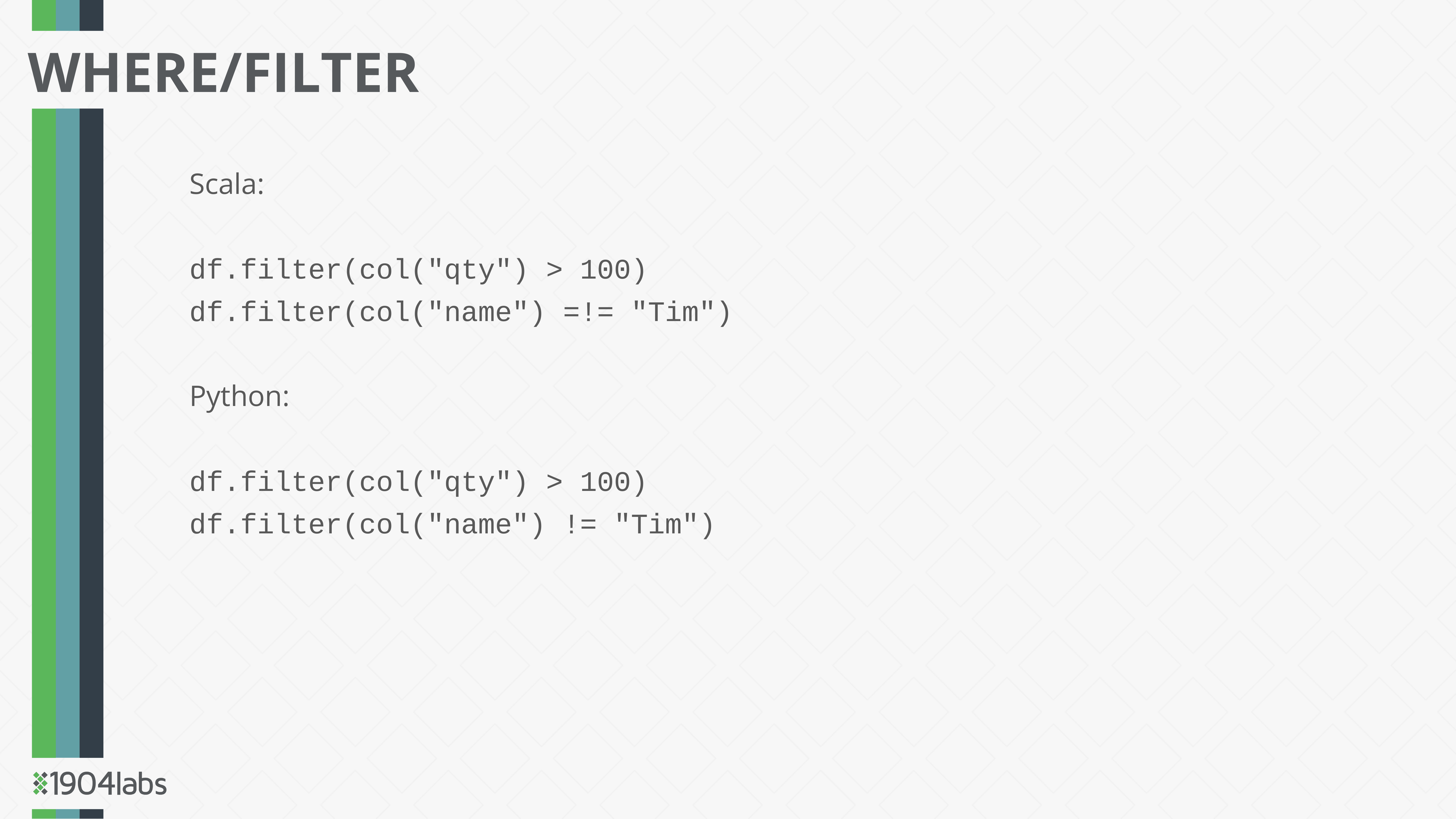

WHERE/FILTER
Scala:

df.filter(col("qty") > 100)
df.filter(col("name") =!= "Tim")

Python:

df.filter(col("qty") > 100)
df.filter(col("name") != "Tim")